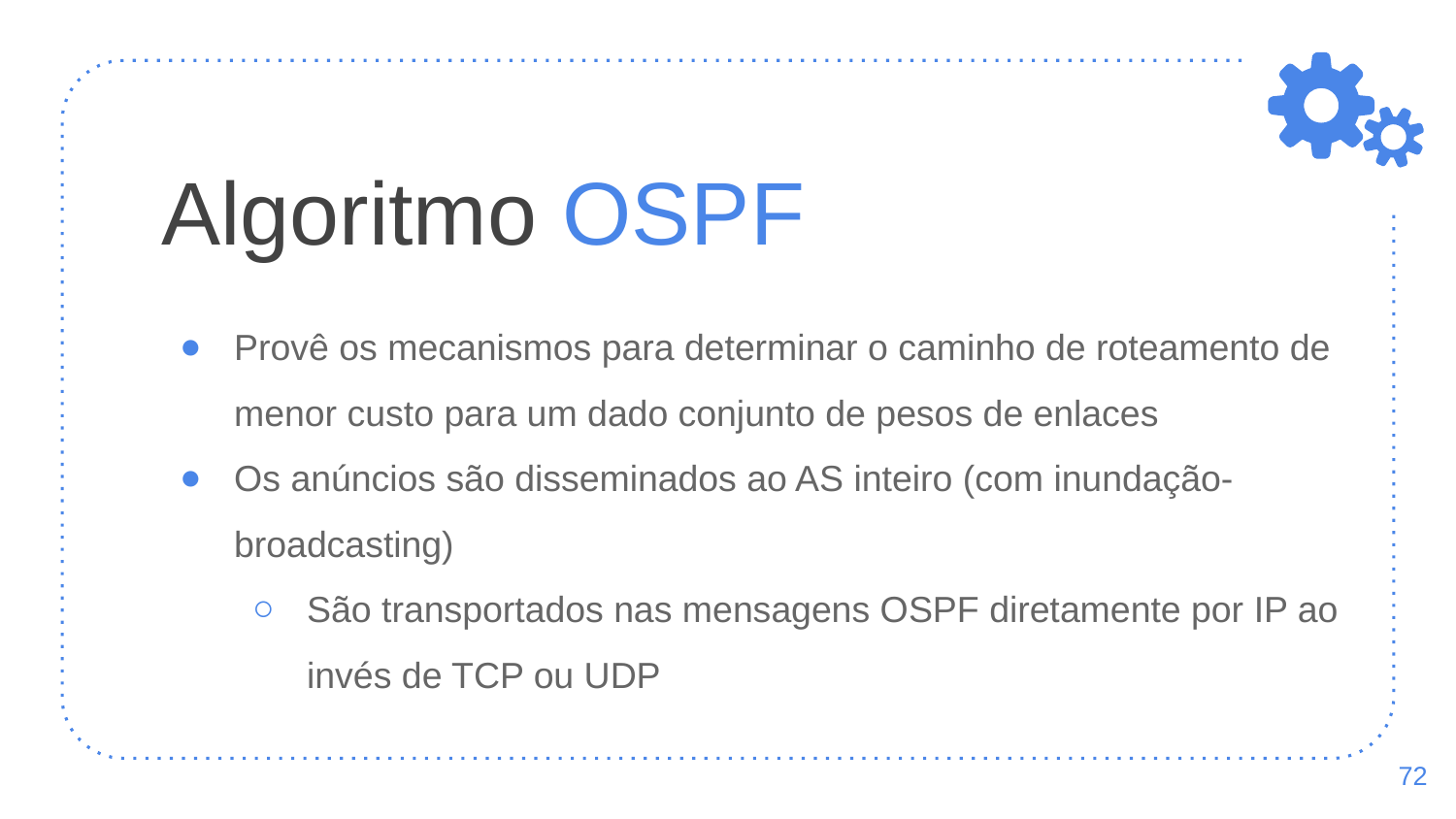

# Algoritmo OSPF
Provê os mecanismos para determinar o caminho de roteamento de menor custo para um dado conjunto de pesos de enlaces
Os anúncios são disseminados ao AS inteiro (com inundação-broadcasting)
São transportados nas mensagens OSPF diretamente por IP ao invés de TCP ou UDP
72